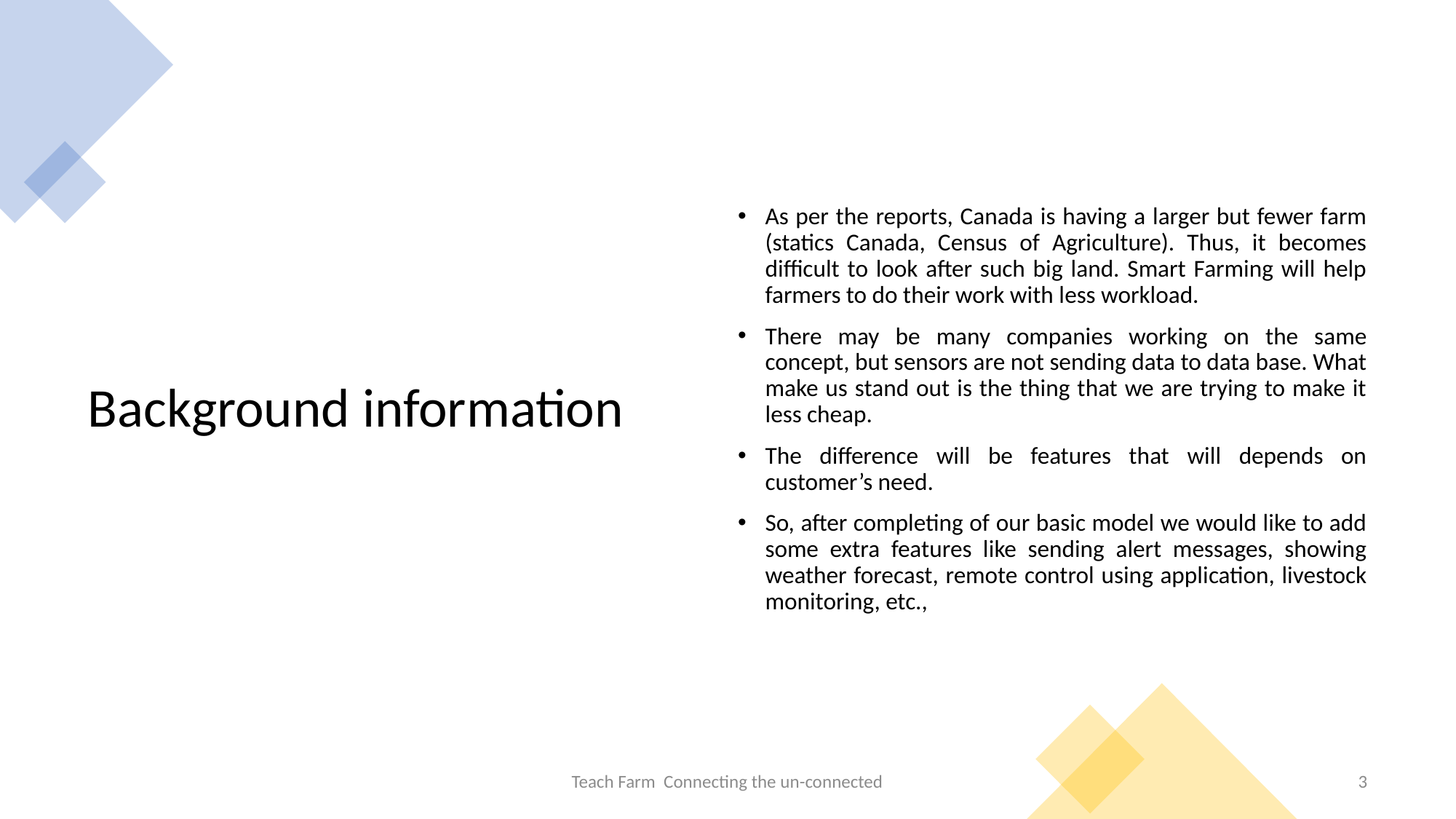

# Background information
As per the reports, Canada is having a larger but fewer farm (statics Canada, Census of Agriculture). Thus, it becomes difficult to look after such big land. Smart Farming will help farmers to do their work with less workload.
There may be many companies working on the same concept, but sensors are not sending data to data base. What make us stand out is the thing that we are trying to make it less cheap.
The difference will be features that will depends on customer’s need.
So, after completing of our basic model we would like to add some extra features like sending alert messages, showing weather forecast, remote control using application, livestock monitoring, etc.,

Teach Farm  Connecting the un-connected
3